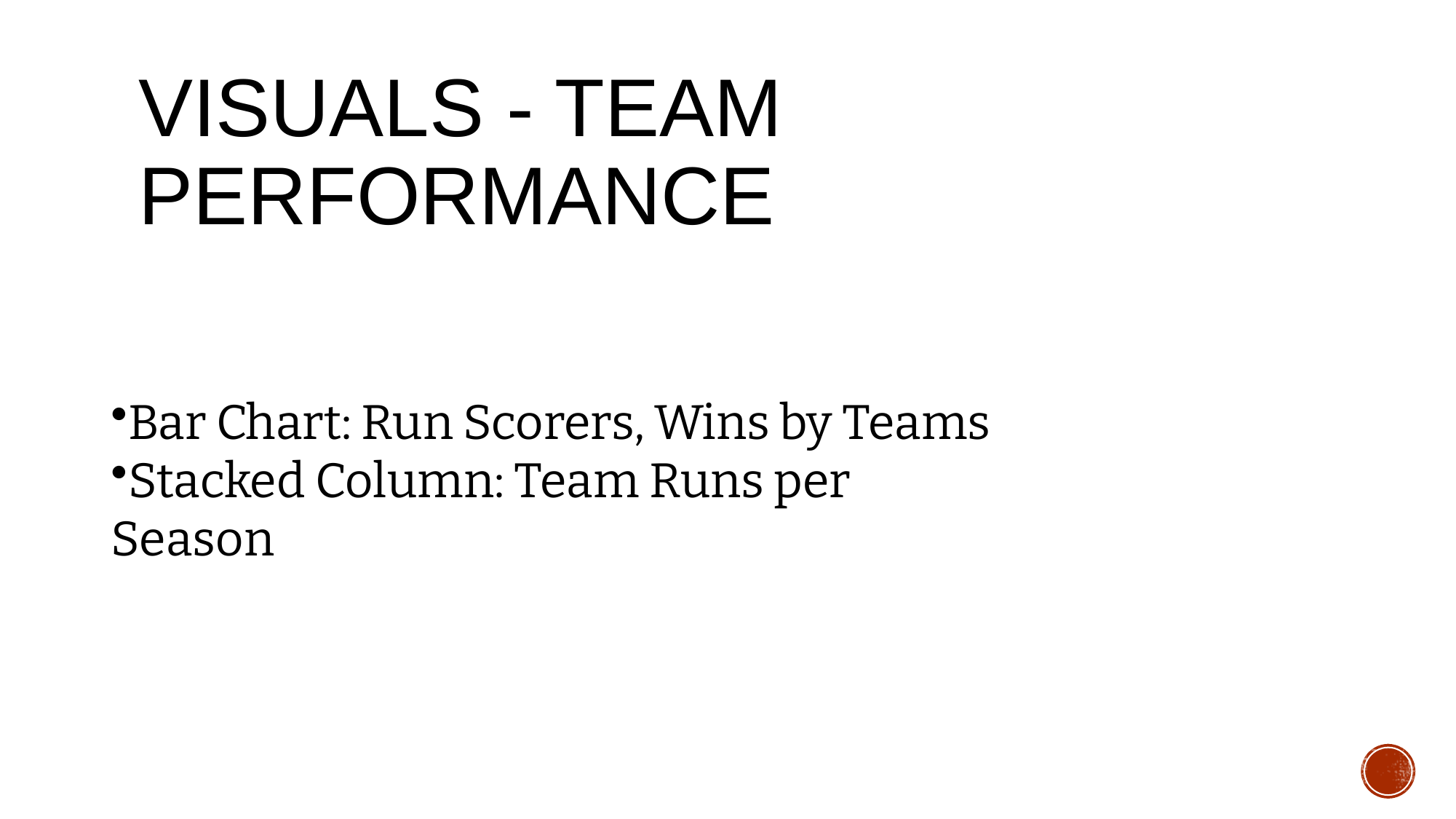

# Visuals - Team Performance
Bar Chart: Run Scorers, Wins by Teams
Stacked Column: Team Runs per Season